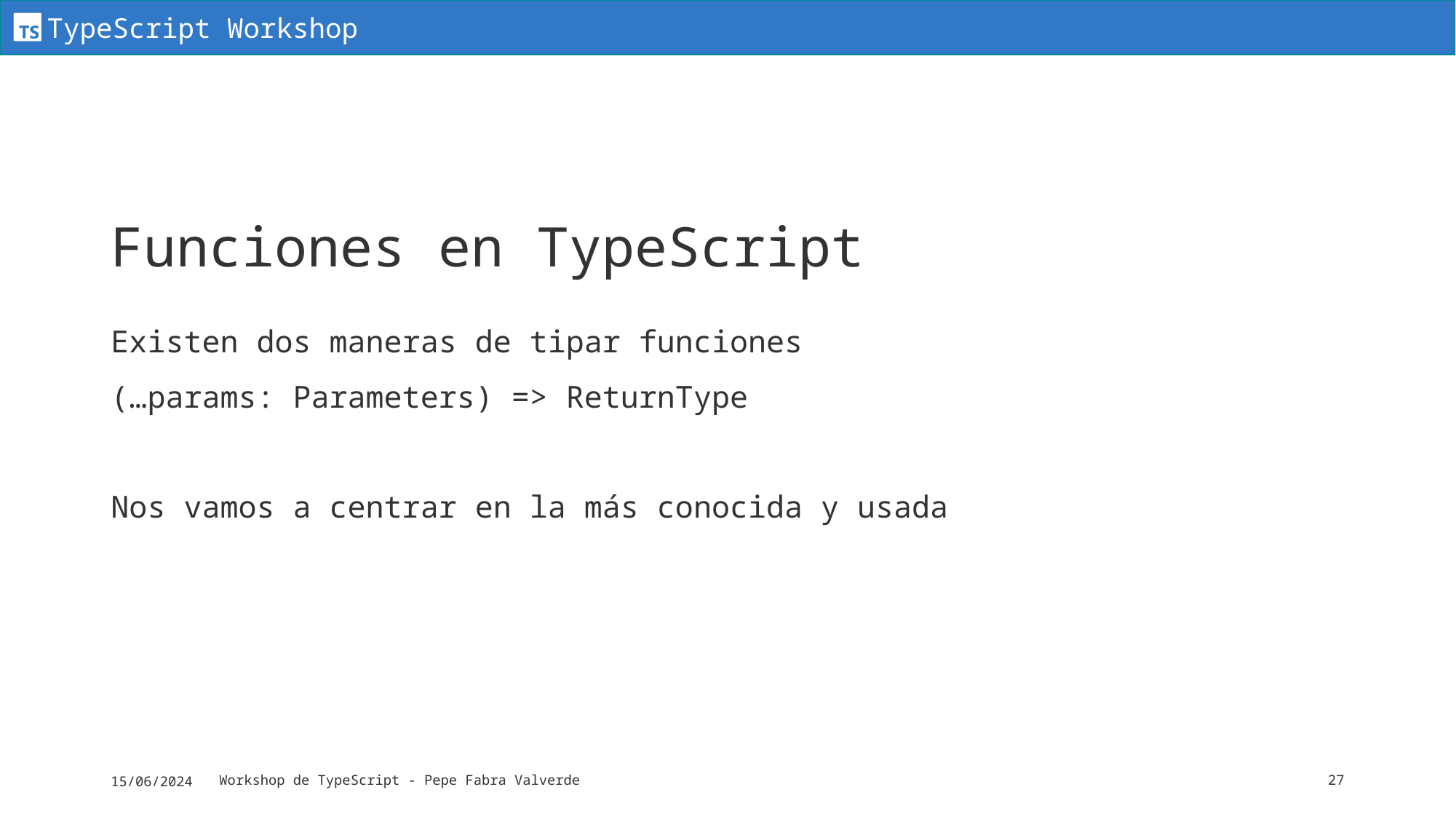

# Funciones en TypeScript
Existen dos maneras de tipar funciones
(…params: Parameters) => ReturnType

Nos vamos a centrar en la más conocida y usada
15/06/2024
Workshop de TypeScript - Pepe Fabra Valverde
27